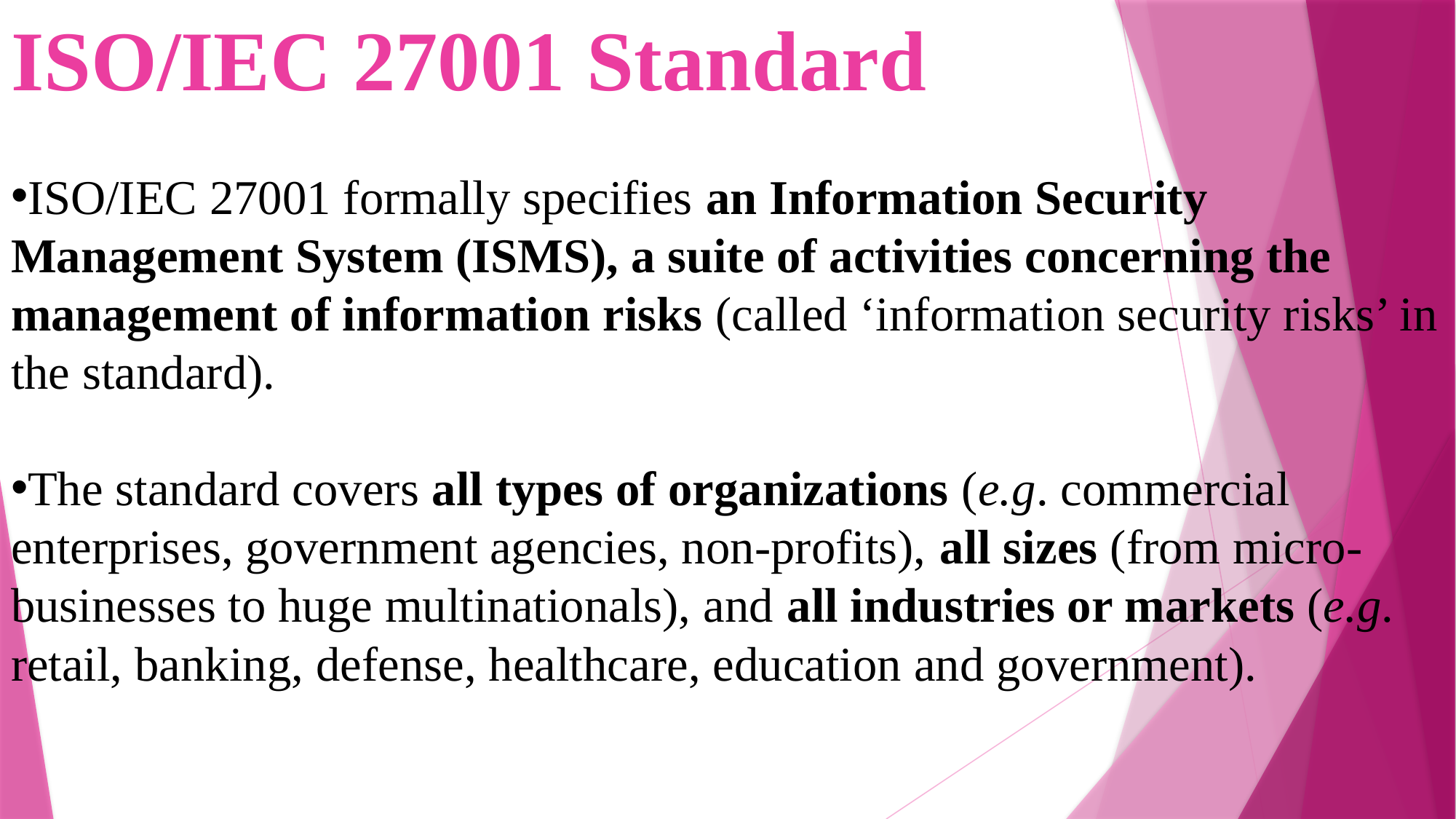

ISO/IEC 27001 Standard

ISO/IEC 27001 formally specifies an Information Security Management System (ISMS), a suite of activities concerning the management of information risks (called ‘information security risks’ in the standard).

The standard covers all types of organizations (e.g. commercial enterprises, government agencies, non-profits), all sizes (from micro-businesses to huge multinationals), and all industries or markets (e.g. retail, banking, defense, healthcare, education and government).